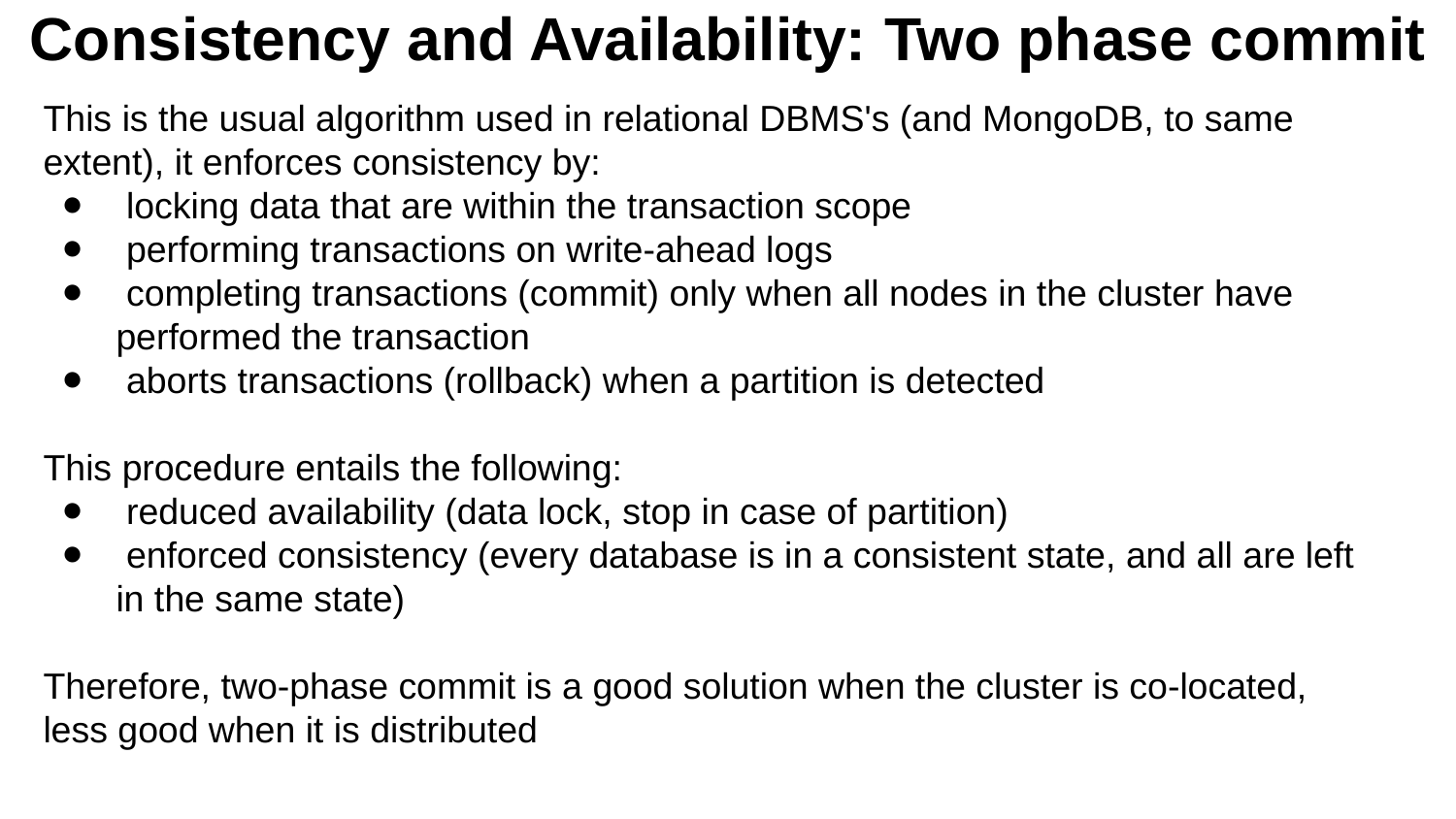

Consistency and Availability: Two phase commit
This is the usual algorithm used in relational DBMS's (and MongoDB, to same extent), it enforces consistency by:
 locking data that are within the transaction scope
 performing transactions on write-ahead logs
 completing transactions (commit) only when all nodes in the cluster have performed the transaction
 aborts transactions (rollback) when a partition is detected

This procedure entails the following:
 reduced availability (data lock, stop in case of partition)
 enforced consistency (every database is in a consistent state, and all are left in the same state)

Therefore, two-phase commit is a good solution when the cluster is co-located, less good when it is distributed